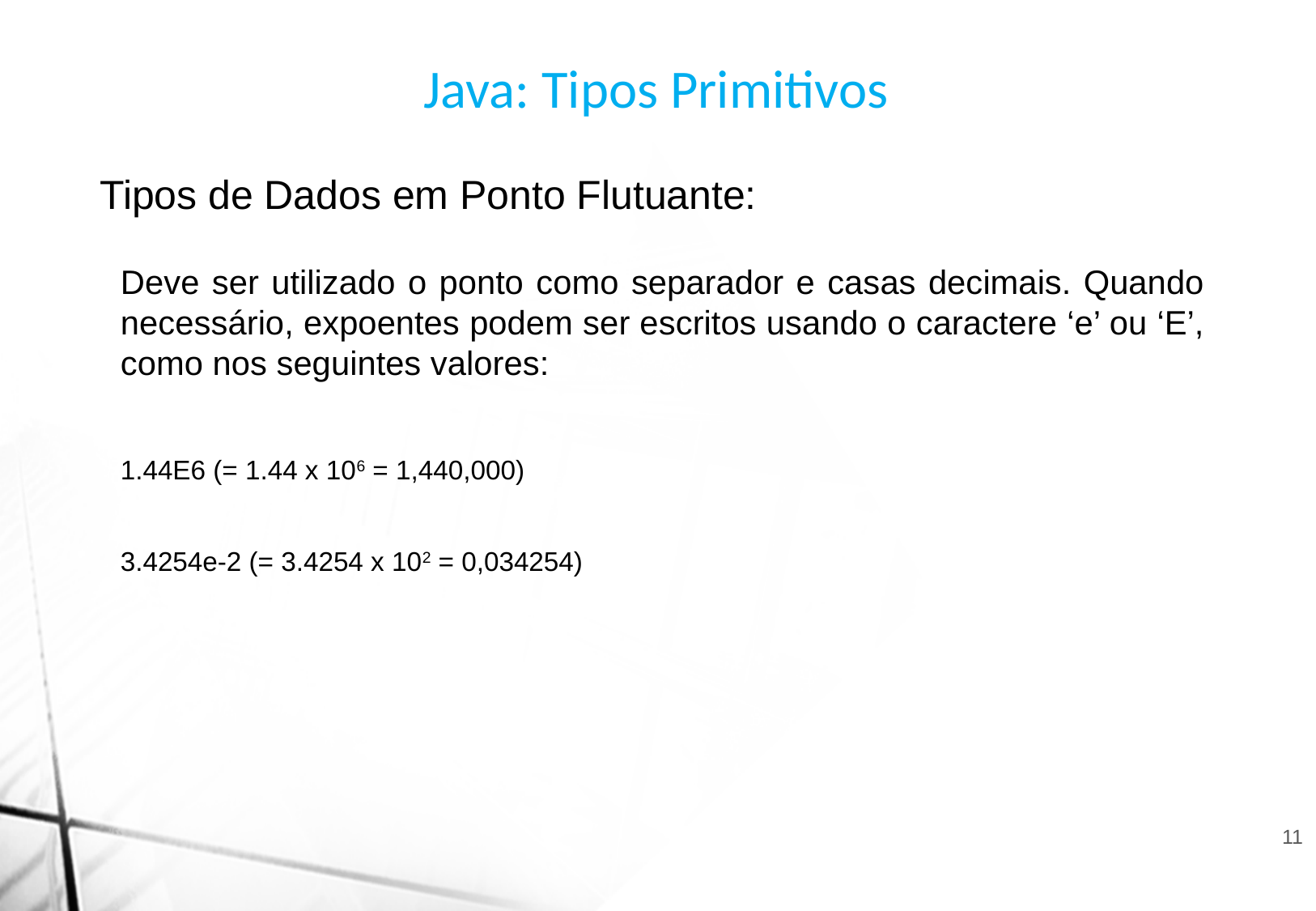

Java: Tipos Primitivos
Tipos de Dados em Ponto Flutuante:
Deve ser utilizado o ponto como separador e casas decimais. Quando necessário, expoentes podem ser escritos usando o caractere ‘e’ ou ‘E’, como nos seguintes valores:

1.44E6 (= 1.44 x 106 = 1,440,000)

3.4254e-2 (= 3.4254 x 102 = 0,034254)
11